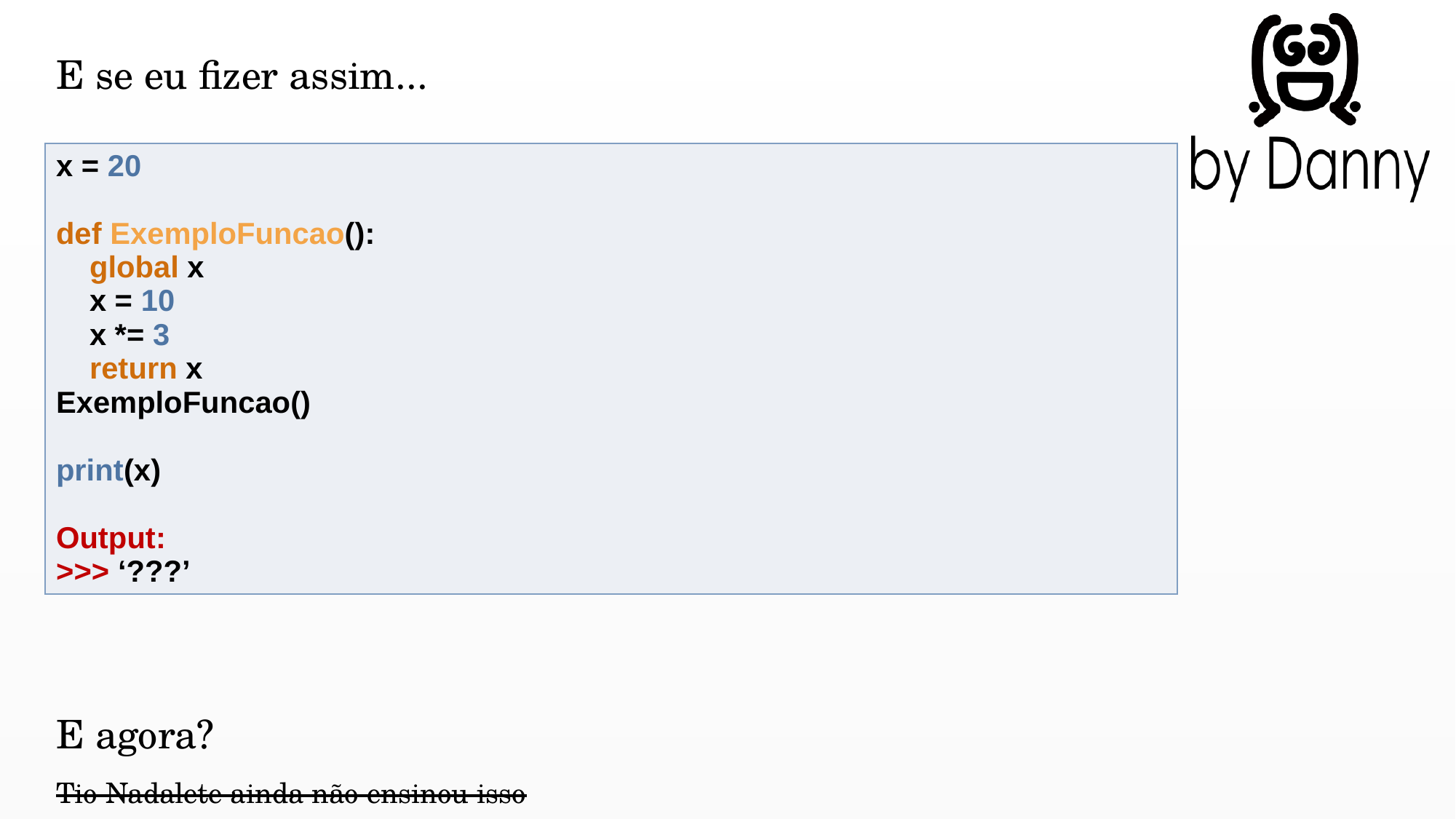

E se eu fizer assim...

E agora?
Tio Nadalete ainda não ensinou isso
| x = 20 def ExemploFuncao(): global x x = 10 x \*= 3 return x ExemploFuncao() print(x) Output: >>> ‘???’ |
| --- |